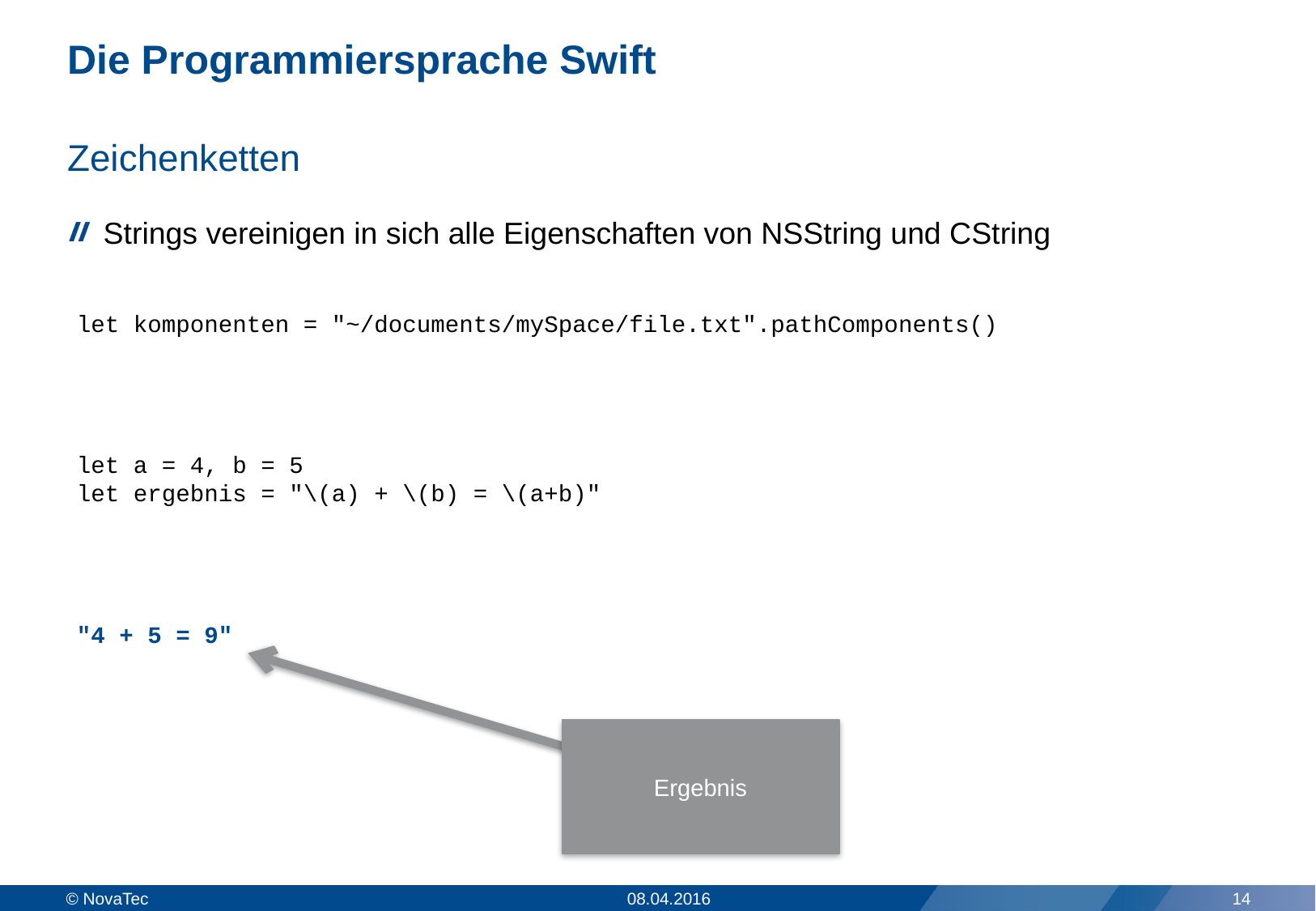

# Die Programmiersprache Swift
Zeichenketten
Strings vereinigen in sich alle Eigenschaften von NSString und CString
let komponenten = "~/documents/mySpace/file.txt".pathComponents()

let a = 4, b = 5
let ergebnis = "\(a) + \(b) = \(a+b)"

"4 + 5 = 9"
Ergebnis